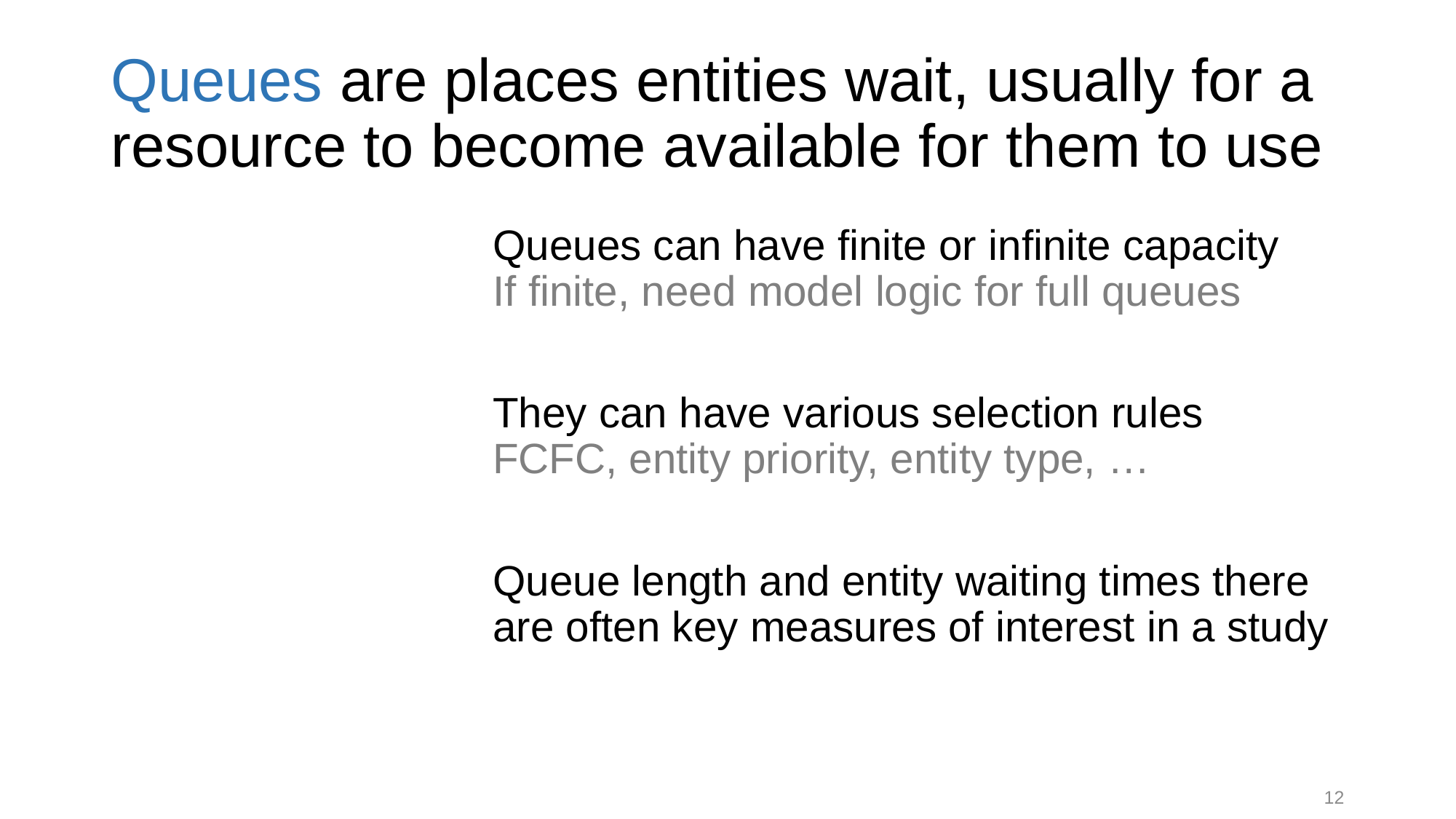

# Queues are places entities wait, usually for a resource to become available for them to use
Queues can have finite or infinite capacity
If finite, need model logic for full queues

They can have various selection rules
FCFC, entity priority, entity type, …

Queue length and entity waiting times there are often key measures of interest in a study
12